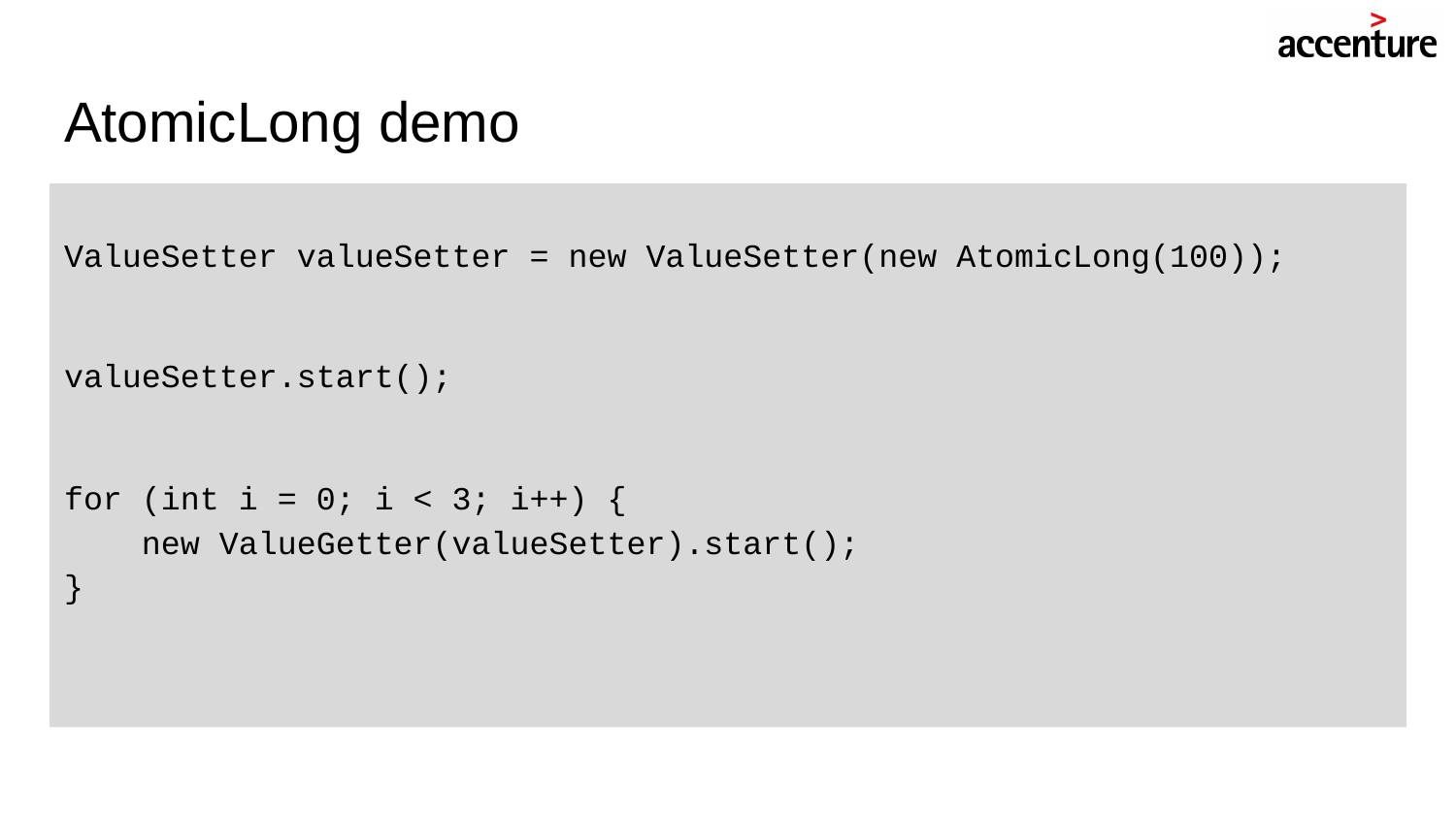

# AtomicLong demo
ValueSetter valueSetter = new ValueSetter(new AtomicLong(100));
valueSetter.start();
for (int i = 0; i < 3; i++) {
    new ValueGetter(valueSetter).start();
}